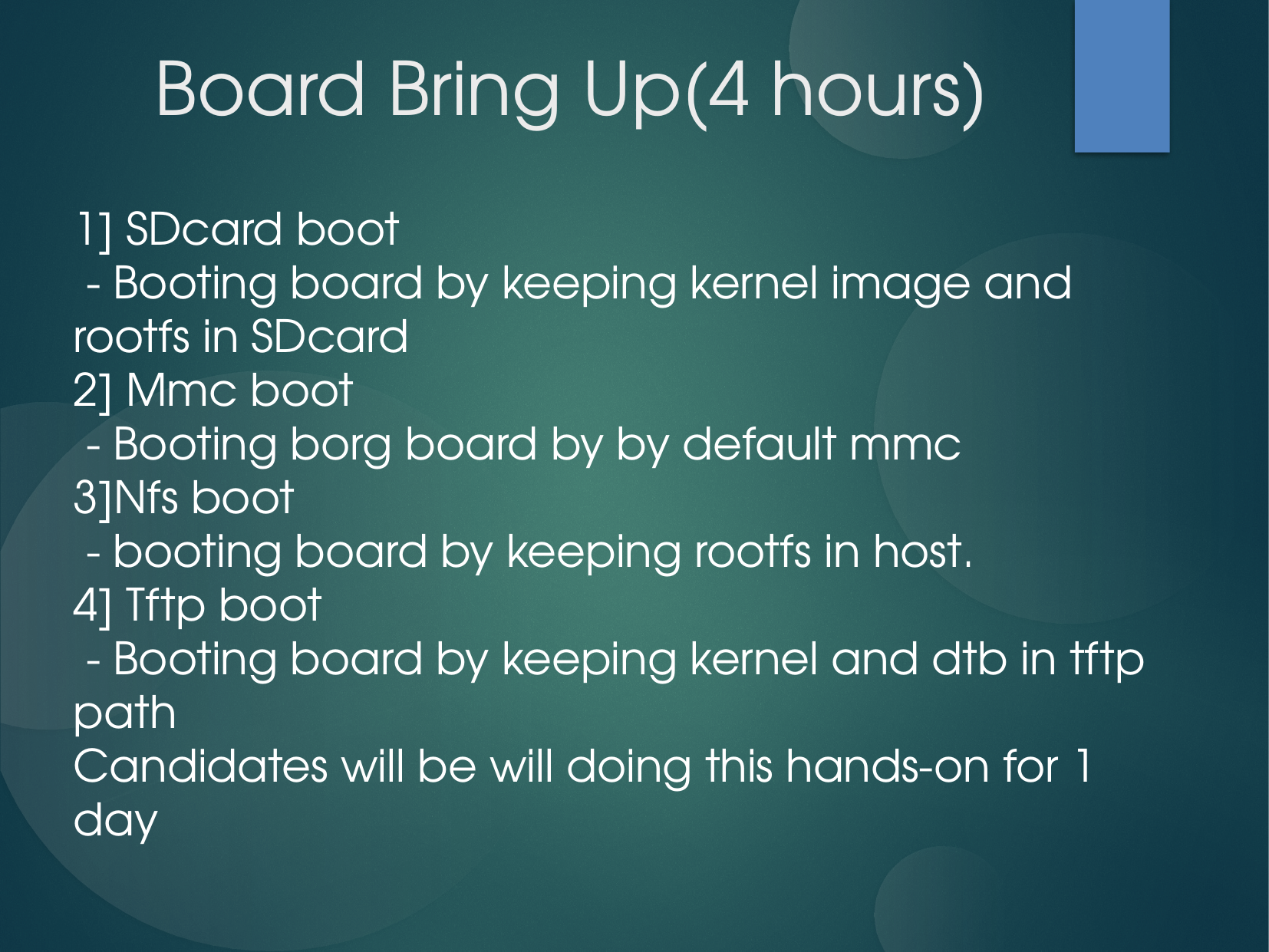

Board Bring Up(4 hours)
1] SDcard boot
 - Booting board by keeping kernel image and rootfs in SDcard
2] Mmc boot
 - Booting borg board by by default mmc
3]Nfs boot
 - booting board by keeping rootfs in host.
4] Tftp boot
 - Booting board by keeping kernel and dtb in tftp path
Candidates will be will doing this hands-on for 1 day